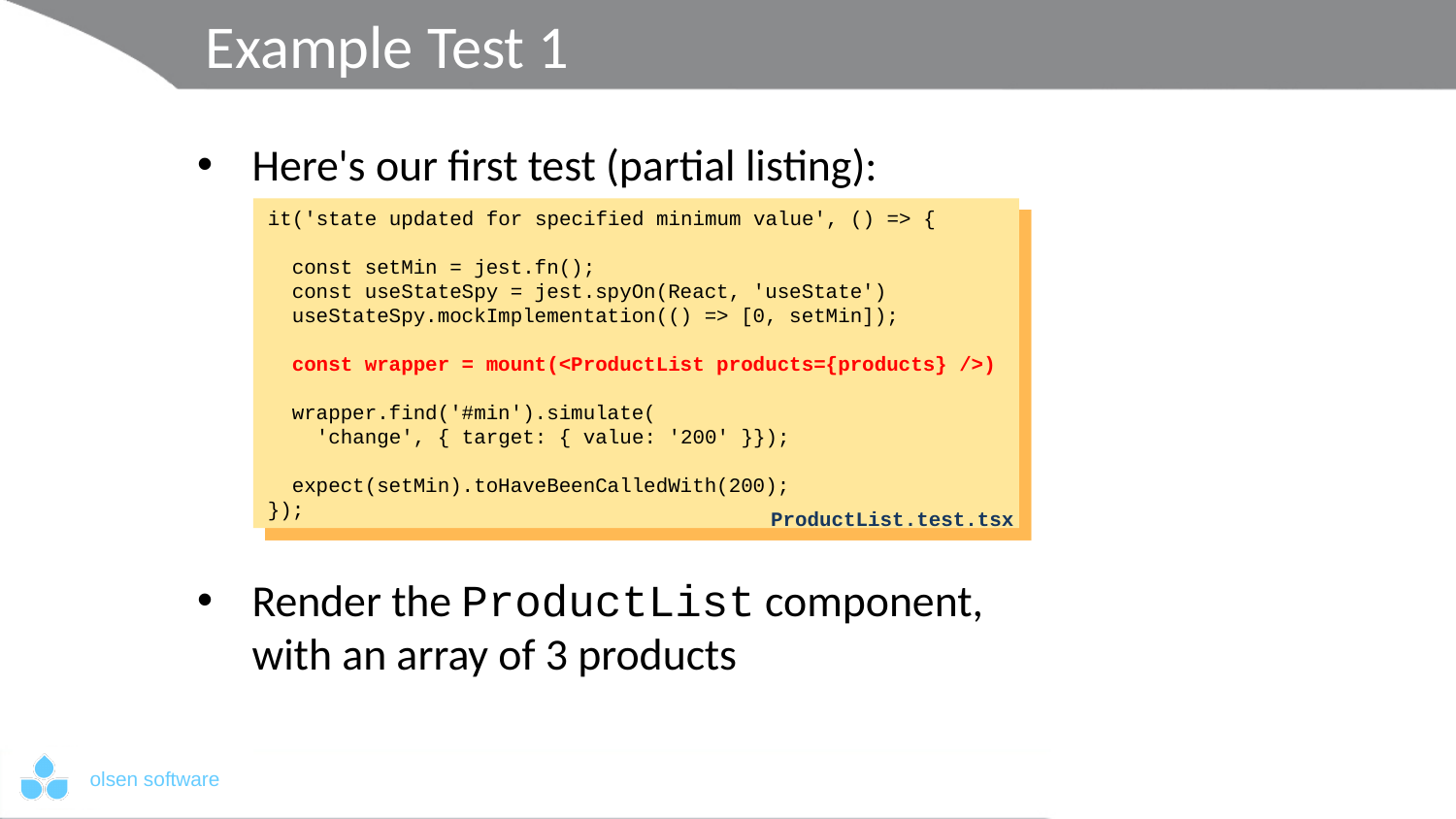

# Example Test 1
Here's our first test (partial listing):

Render the ProductList component,
with an array of 3 products
it('state updated for specified minimum value', () => {

  const setMin = jest.fn();
  const useStateSpy = jest.spyOn(React, 'useState')
  useStateSpy.mockImplementation(() => [0, setMin]);

  const wrapper = mount(<ProductList products={products} />)

  wrapper.find('#min').simulate(
    'change', { target: { value: '200' }});

  expect(setMin).toHaveBeenCalledWith(200);
});
ProductList.test.tsx